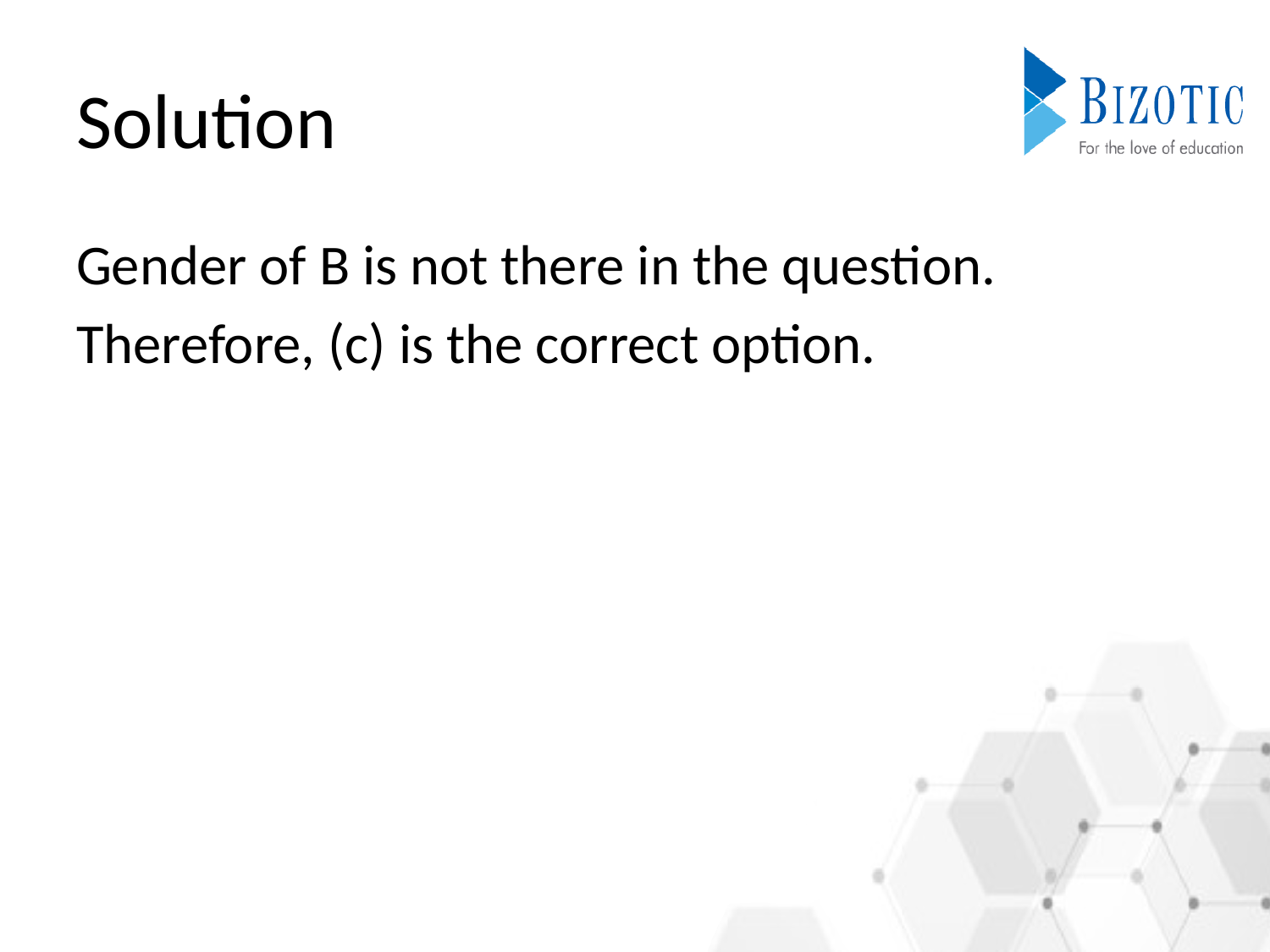

# Solution
Gender of B is not there in the question.
Therefore, (c) is the correct option.